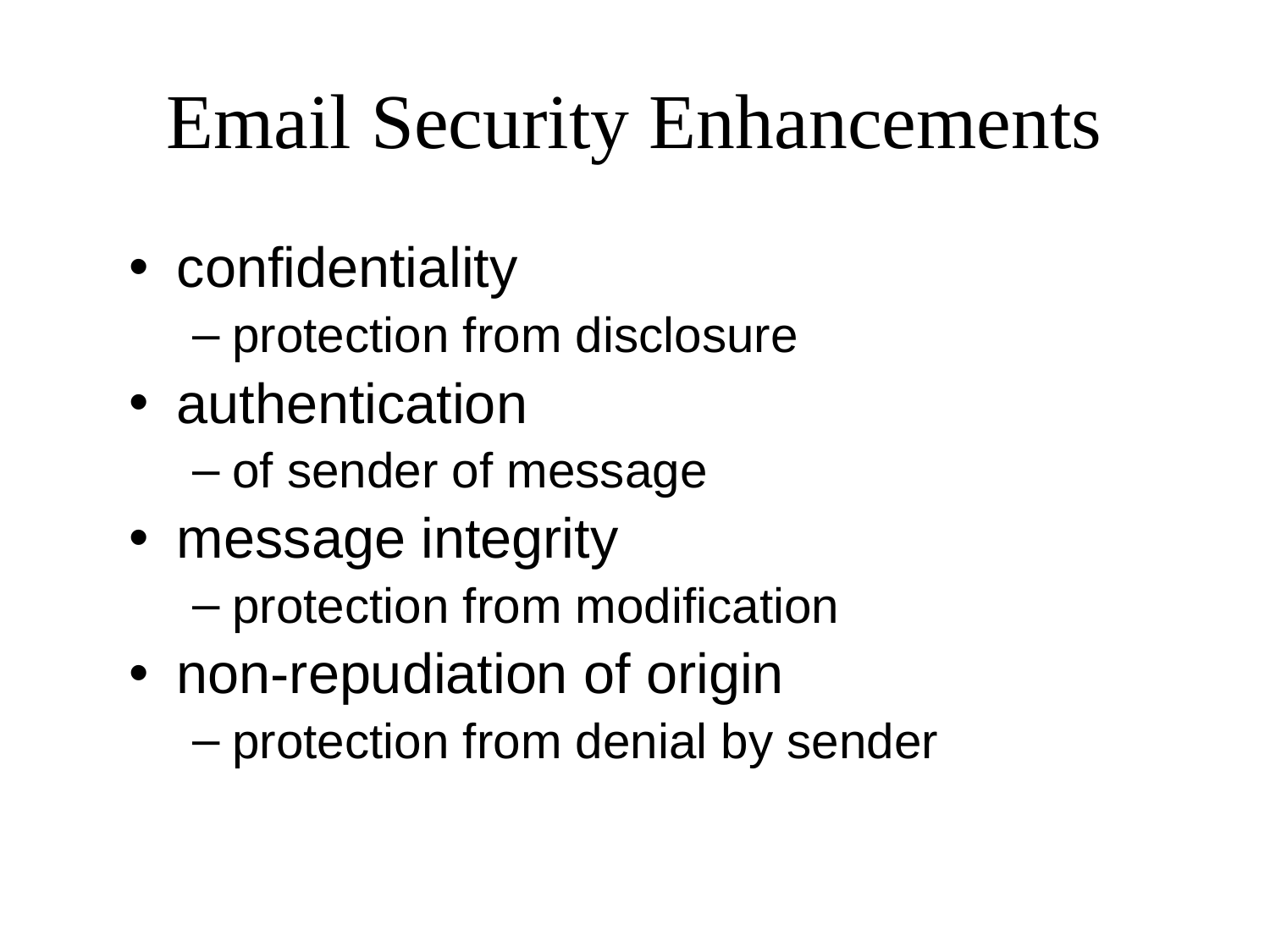

# Email Security Enhancements
confidentiality
protection from disclosure
authentication
of sender of message
message integrity
protection from modification
non-repudiation of origin
protection from denial by sender